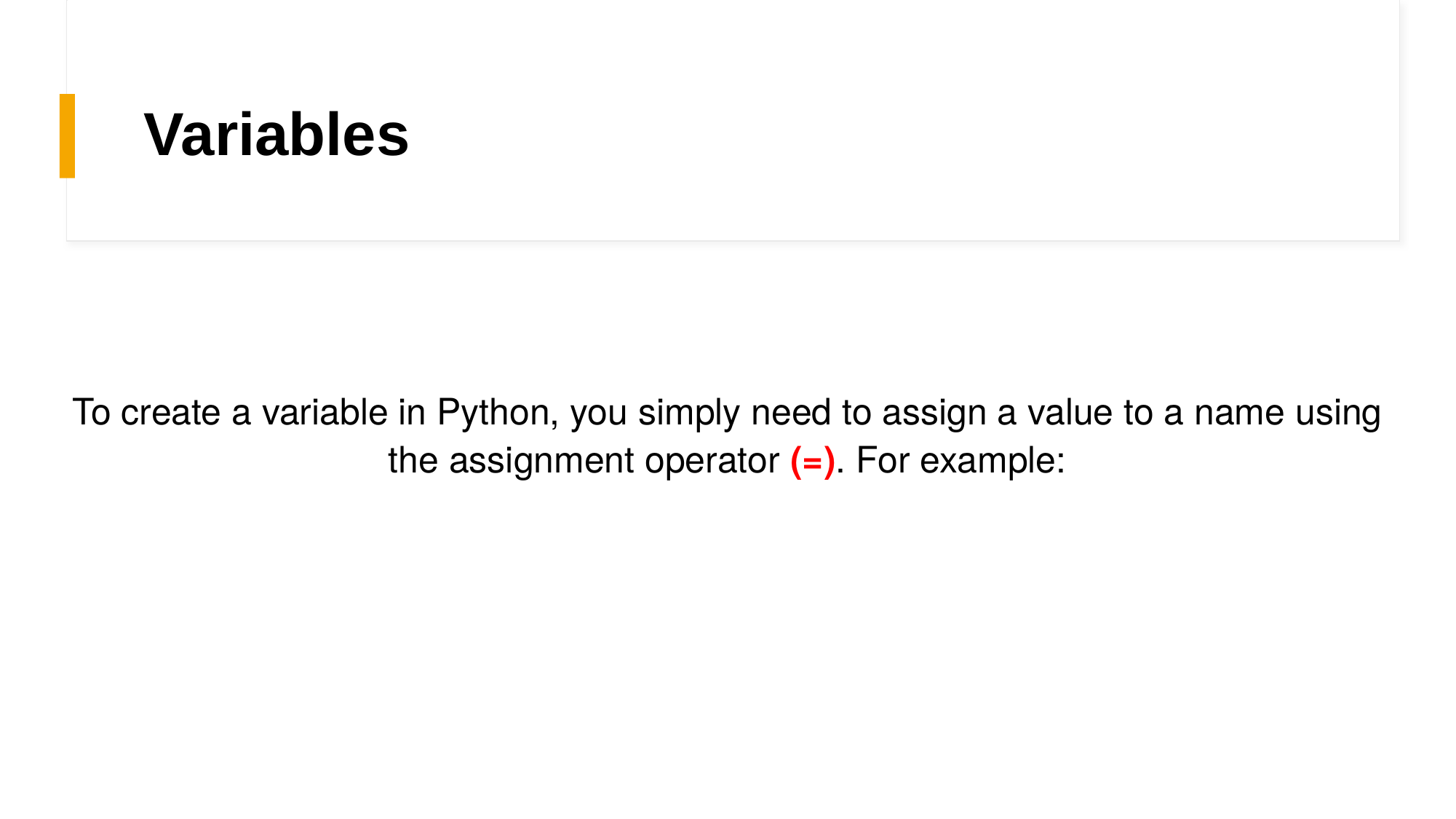

# Variables
To create a variable in Python, you simply need to assign a value to a name using the assignment operator (=). For example: